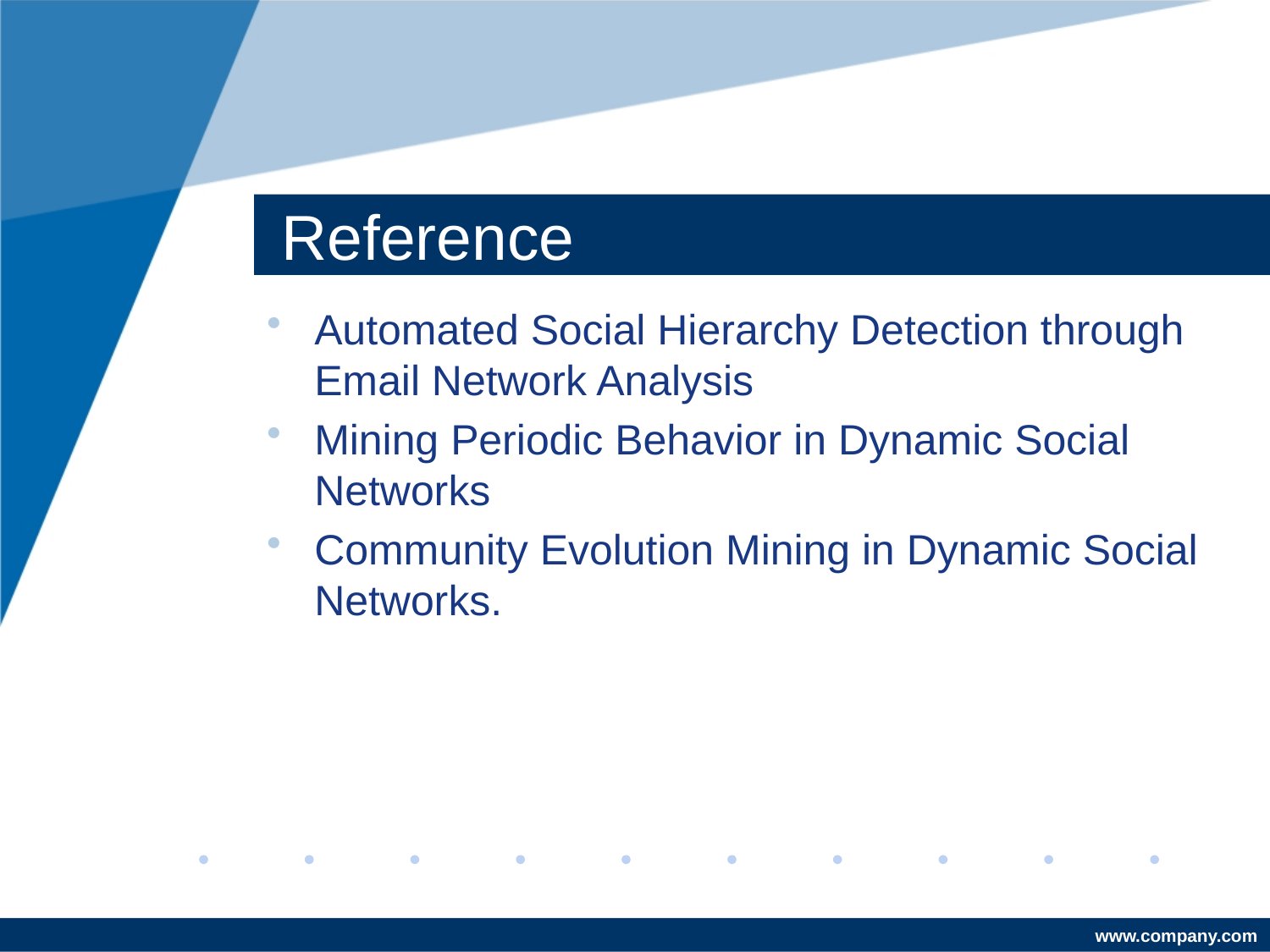

# Reference
Automated Social Hierarchy Detection through Email Network Analysis
Mining Periodic Behavior in Dynamic Social Networks
Community Evolution Mining in Dynamic Social Networks.